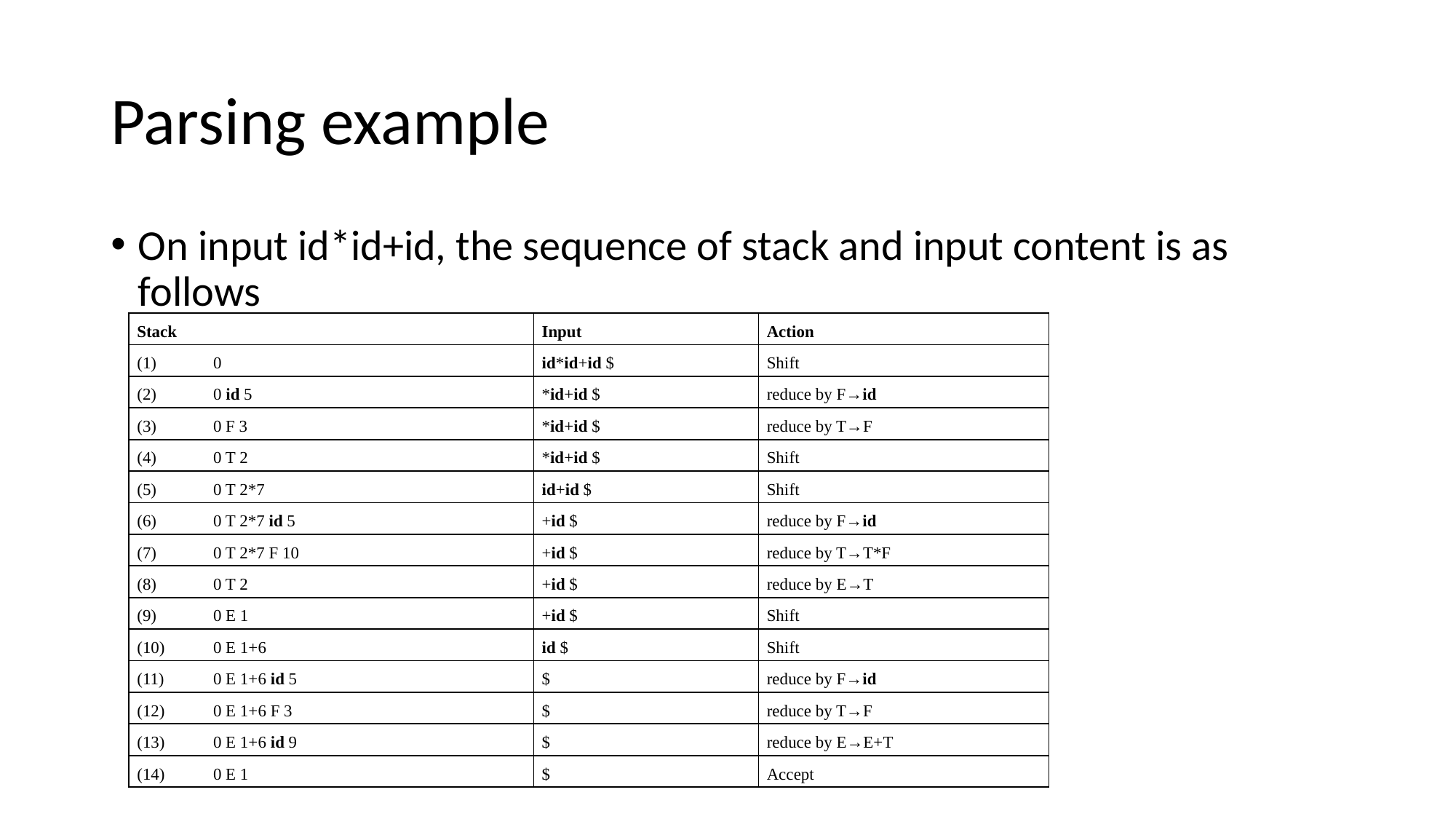

# Parsing example
On input id*id+id, the sequence of stack and input content is as follows

| Stack |  | Input | Action |
| --- | --- | --- | --- |
| (1) | 0 | id\*id+id $ | Shift |
| (2) | 0 id 5 | \*id+id $ | reduce by F→id |
| (3) | 0 F 3 | \*id+id $ | reduce by T→F |
| (4) | 0 T 2 | \*id+id $ | Shift |
| (5) | 0 T 2\*7 | id+id $ | Shift |
| (6) | 0 T 2\*7 id 5 | +id $ | reduce by F→id |
| (7) | 0 T 2\*7 F 10 | +id $ | reduce by T→T\*F |
| (8) | 0 T 2 | +id $ | reduce by E→T |
| (9) | 0 E 1 | +id $ | Shift |
| (10) | 0 E 1+6 | id $ | Shift |
| (11) | 0 E 1+6 id 5 | $ | reduce by F→id |
| (12) | 0 E 1+6 F 3 | $ | reduce by T→F |
| (13) | 0 E 1+6 id 9 | $ | reduce by E→E+T |
| (14) | 0 E 1 | $ | Accept |